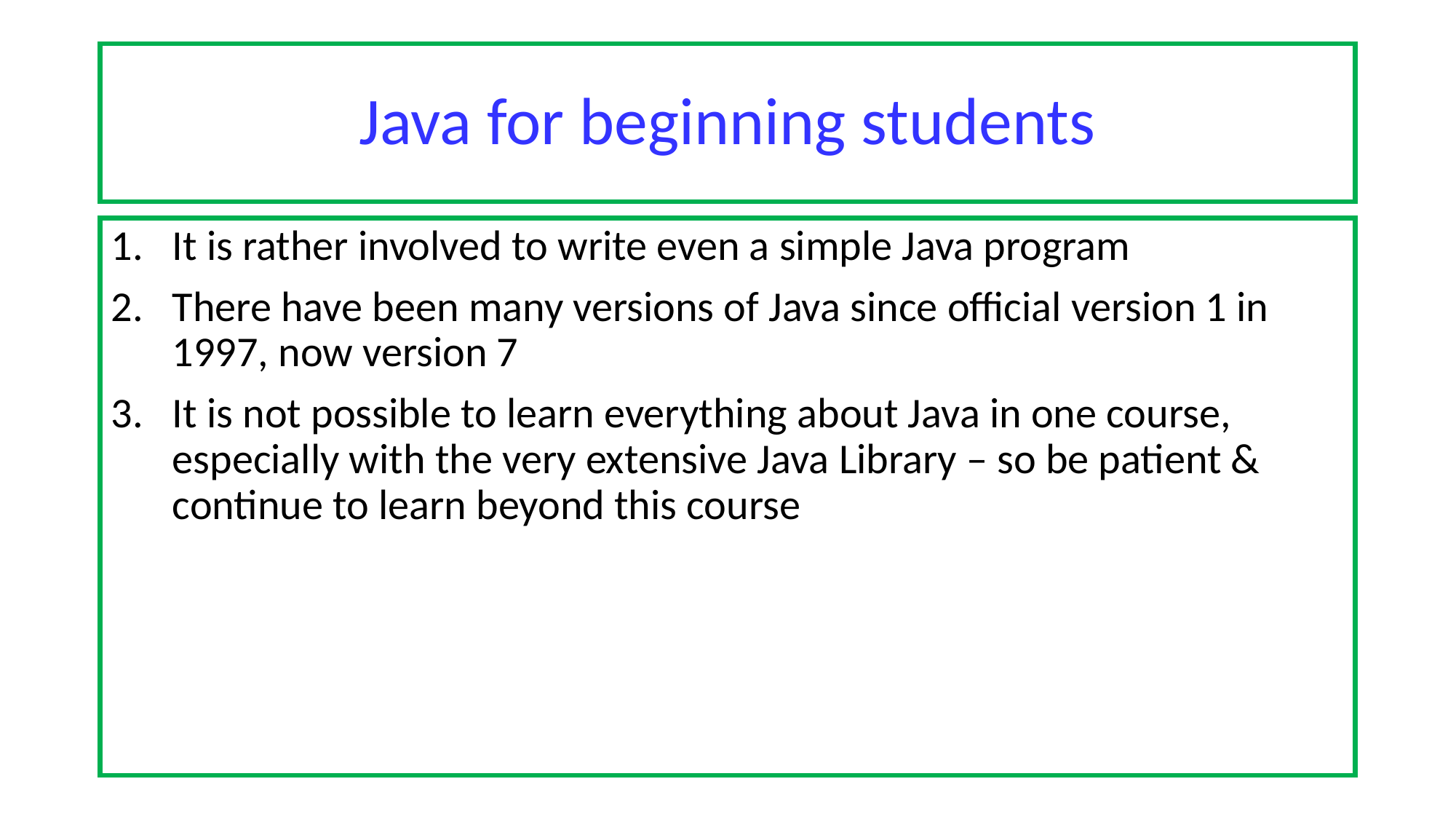

# Java for beginning students
It is rather involved to write even a simple Java program
There have been many versions of Java since official version 1 in 1997, now version 7
It is not possible to learn everything about Java in one course, especially with the very extensive Java Library – so be patient & continue to learn beyond this course